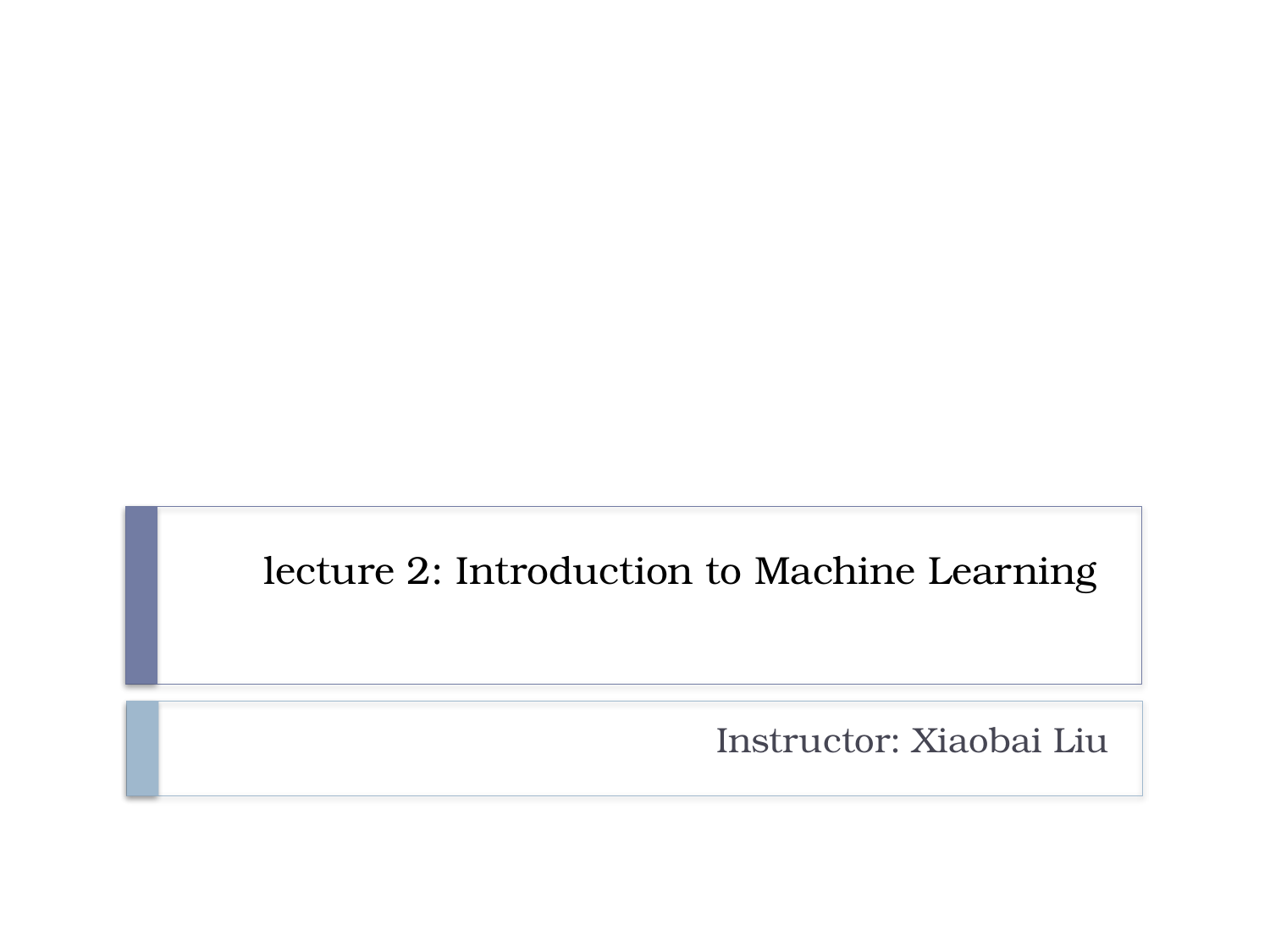

# lecture 2: Introduction to Machine Learning
Instructor: Xiaobai Liu